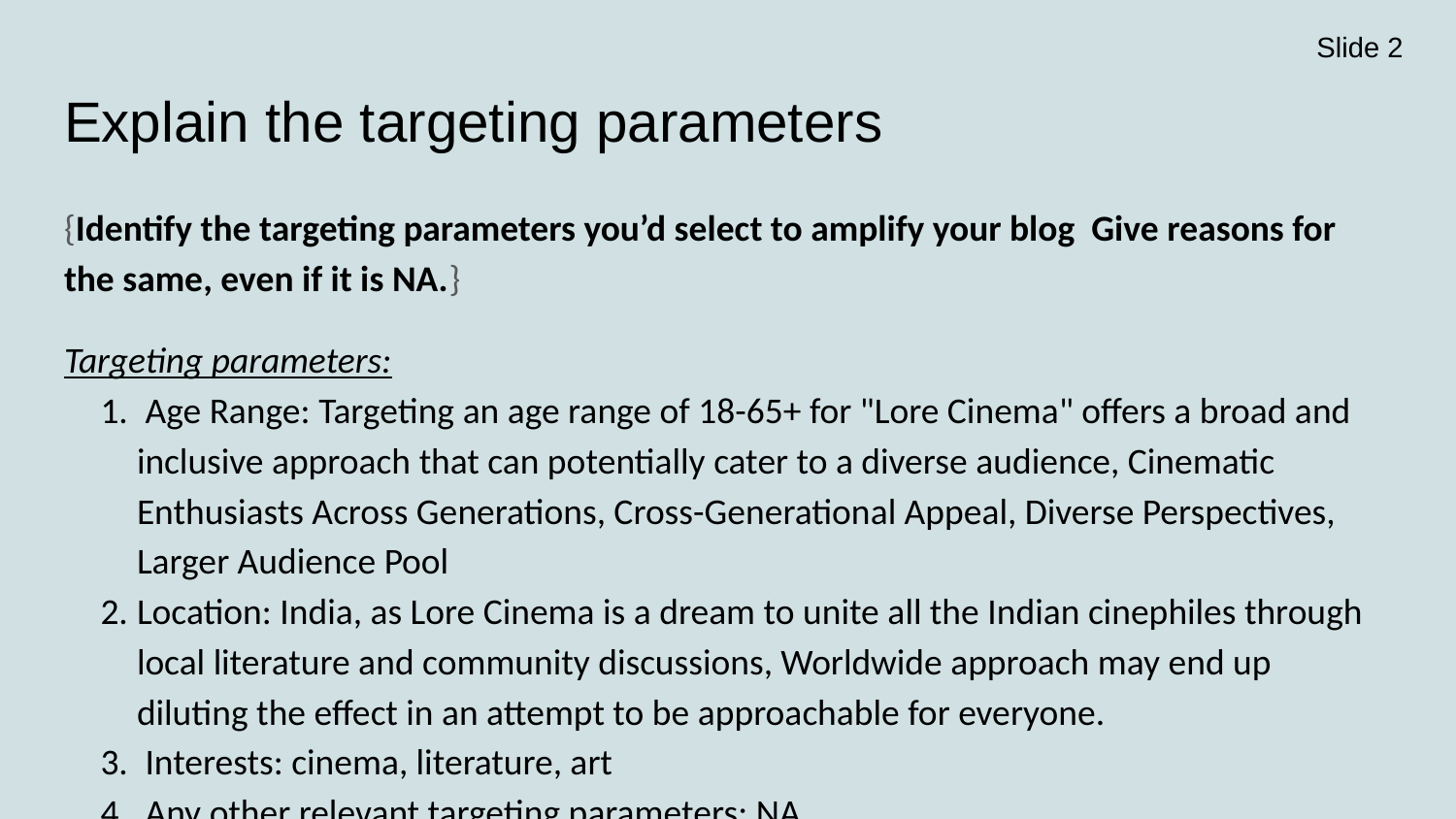

Slide 2
# Explain the targeting parameters
{Identify the targeting parameters you’d select to amplify your blog  Give reasons for the same, even if it is NA.}
Targeting parameters:
 Age Range: Targeting an age range of 18-65+ for "Lore Cinema" offers a broad and inclusive approach that can potentially cater to a diverse audience, Cinematic Enthusiasts Across Generations, Cross-Generational Appeal, Diverse Perspectives, Larger Audience Pool
Location: India, as Lore Cinema is a dream to unite all the Indian cinephiles through local literature and community discussions, Worldwide approach may end up diluting the effect in an attempt to be approachable for everyone.
 Interests: cinema, literature, art
 Any other relevant targeting parameters: NA